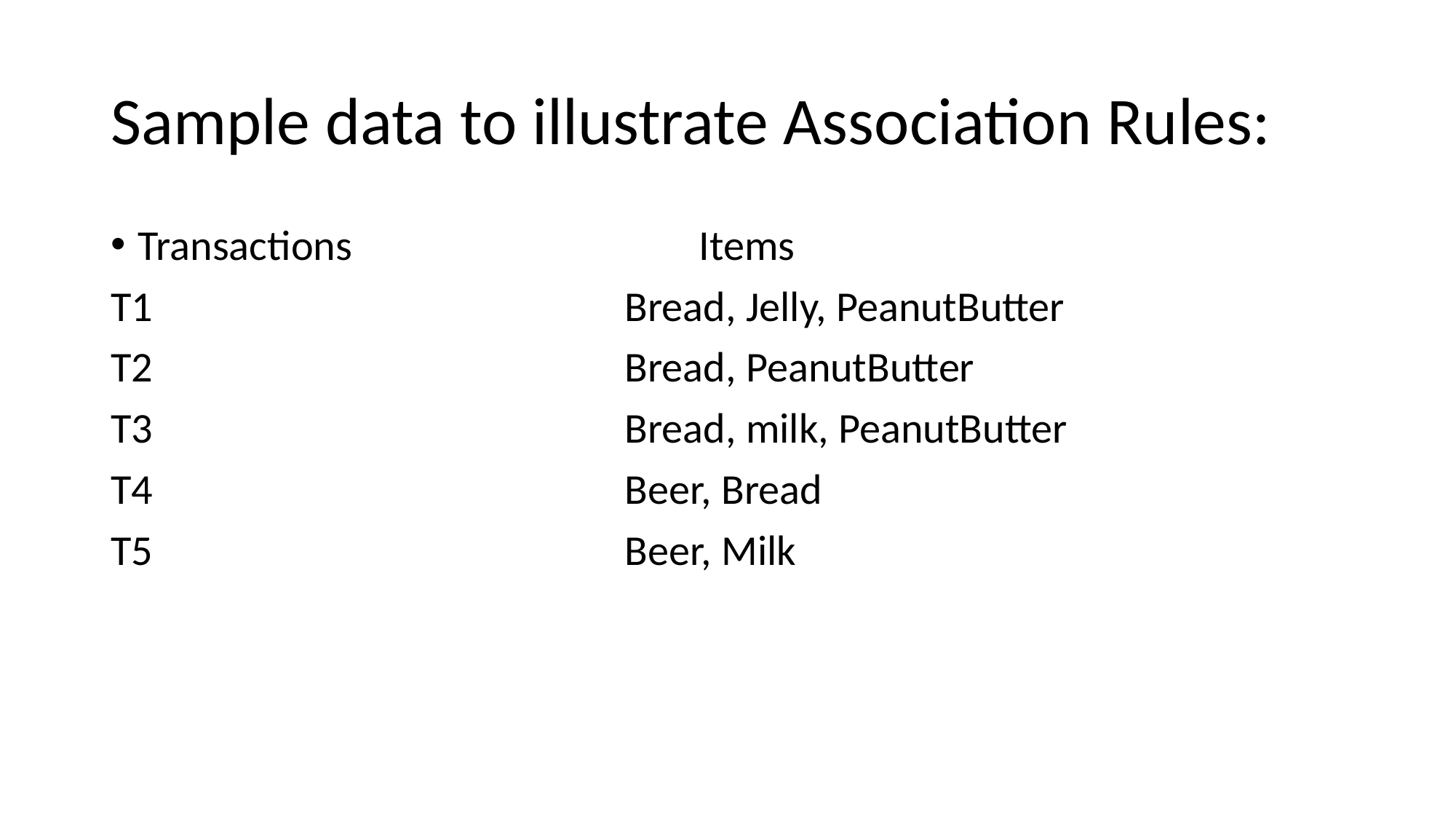

# Sample data to illustrate Association Rules:
Transactions                                    Items
T1                                                 Bread, Jelly, PeanutButter
T2                                                 Bread, PeanutButter
T3                                                 Bread, milk, PeanutButter
T4                                                 Beer, Bread
T5                                                 Beer, Milk